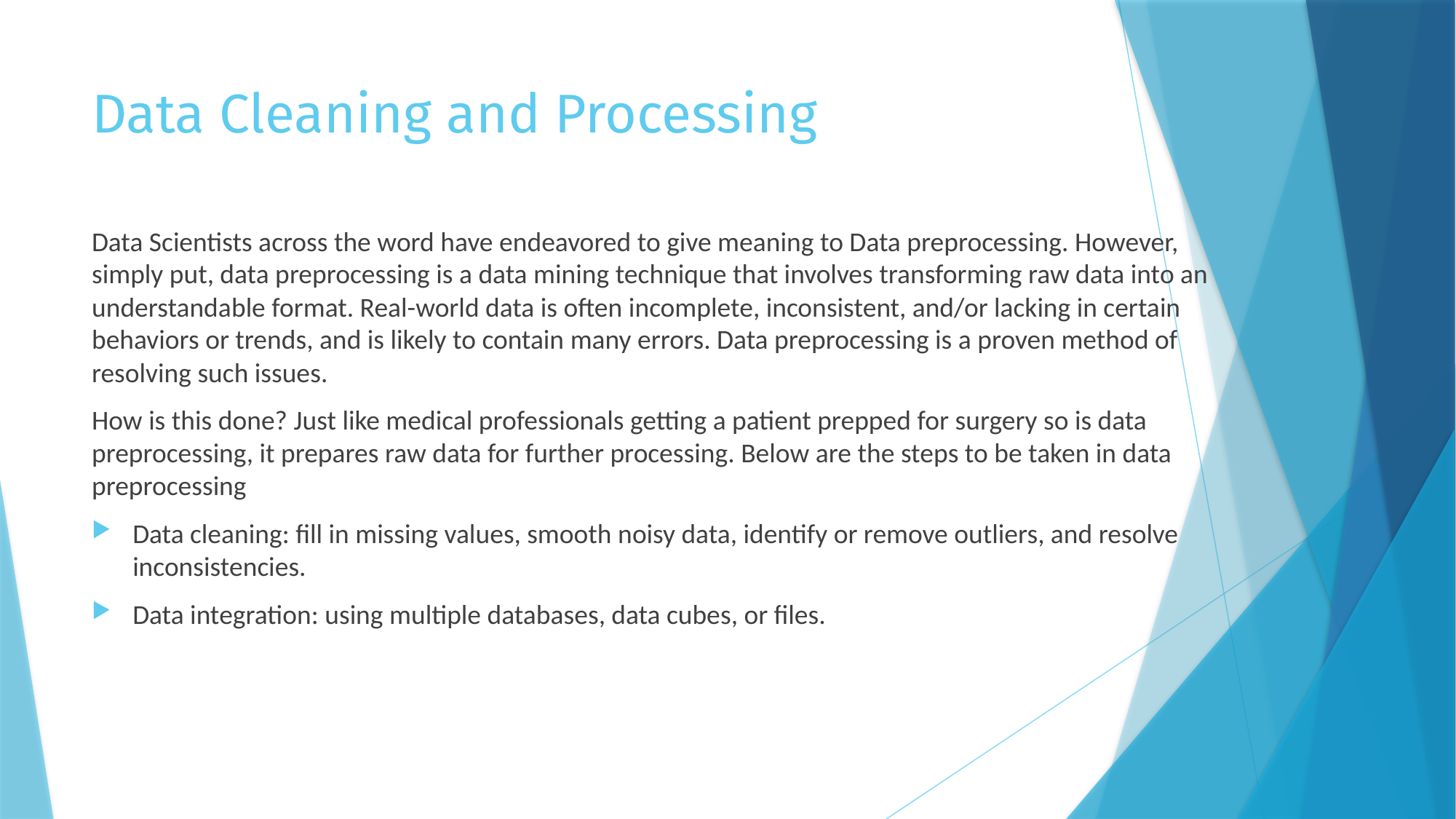

# Data Cleaning and Processing
Data Scientists across the word have endeavored to give meaning to Data preprocessing. However, simply put, data preprocessing is a data mining technique that involves transforming raw data into an understandable format. Real-world data is often incomplete, inconsistent, and/or lacking in certain behaviors or trends, and is likely to contain many errors. Data preprocessing is a proven method of resolving such issues.
How is this done? Just like medical professionals getting a patient prepped for surgery so is data preprocessing, it prepares raw data for further processing. Below are the steps to be taken in data preprocessing
Data cleaning: fill in missing values, smooth noisy data, identify or remove outliers, and resolve inconsistencies.
Data integration: using multiple databases, data cubes, or files.